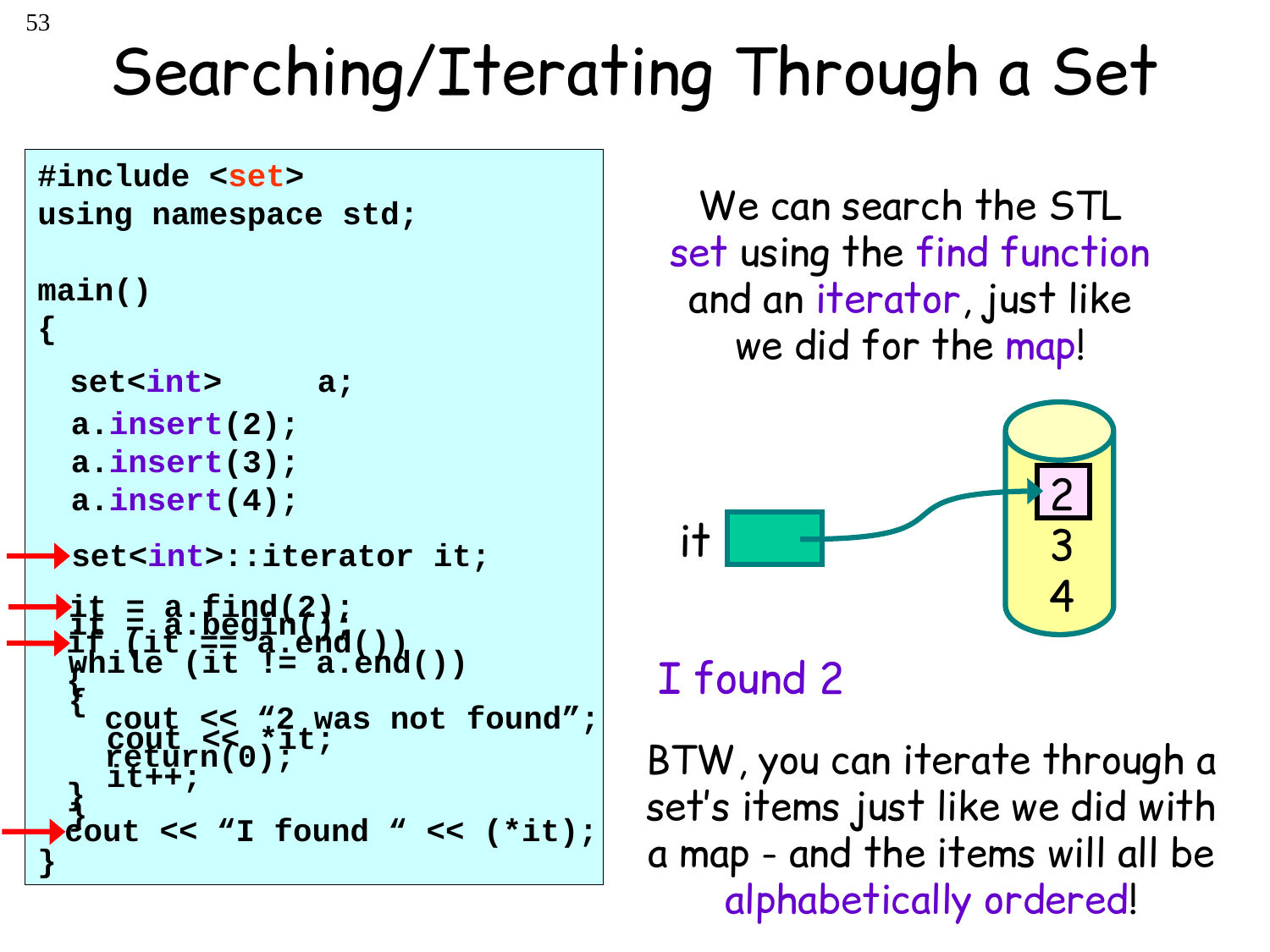

53
# Searching/Iterating Through a Set
#include <set>
using namespace std;

main()
{

}
We can search the STL set using the find function and an iterator, just like we did for the map!
set<int>     a;
a.insert(2);
a.insert(3);
a.insert(4);

2
3
4

it

set<int>::iterator it;

it = a.find(2);
it = a.begin();
while (it != a.end())
{
  cout << *it;
  it++;
}

if (it == a.end())
{
  cout << “2 was not found”;
  return(0);
}

I found 2
BTW, you can iterate through a set’s items just like we did with a map - and the items will all be alphabetically ordered!
cout << “I found “ << (*it);